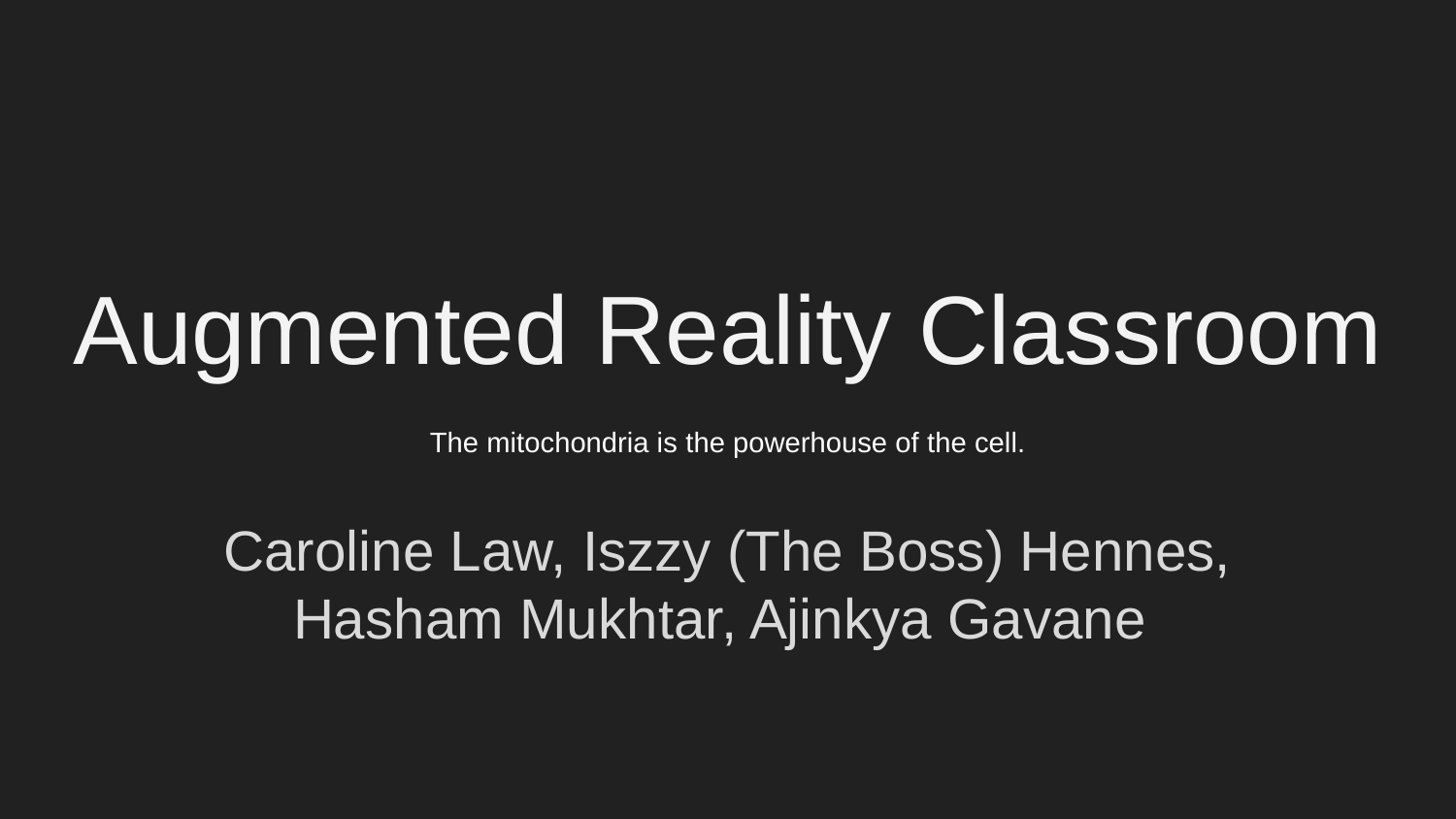

Augmented Reality Classroom
# The mitochondria is the powerhouse of the cell.
Caroline Law, Iszzy (The Boss) Hennes,
Hasham Mukhtar, Ajinkya Gavane